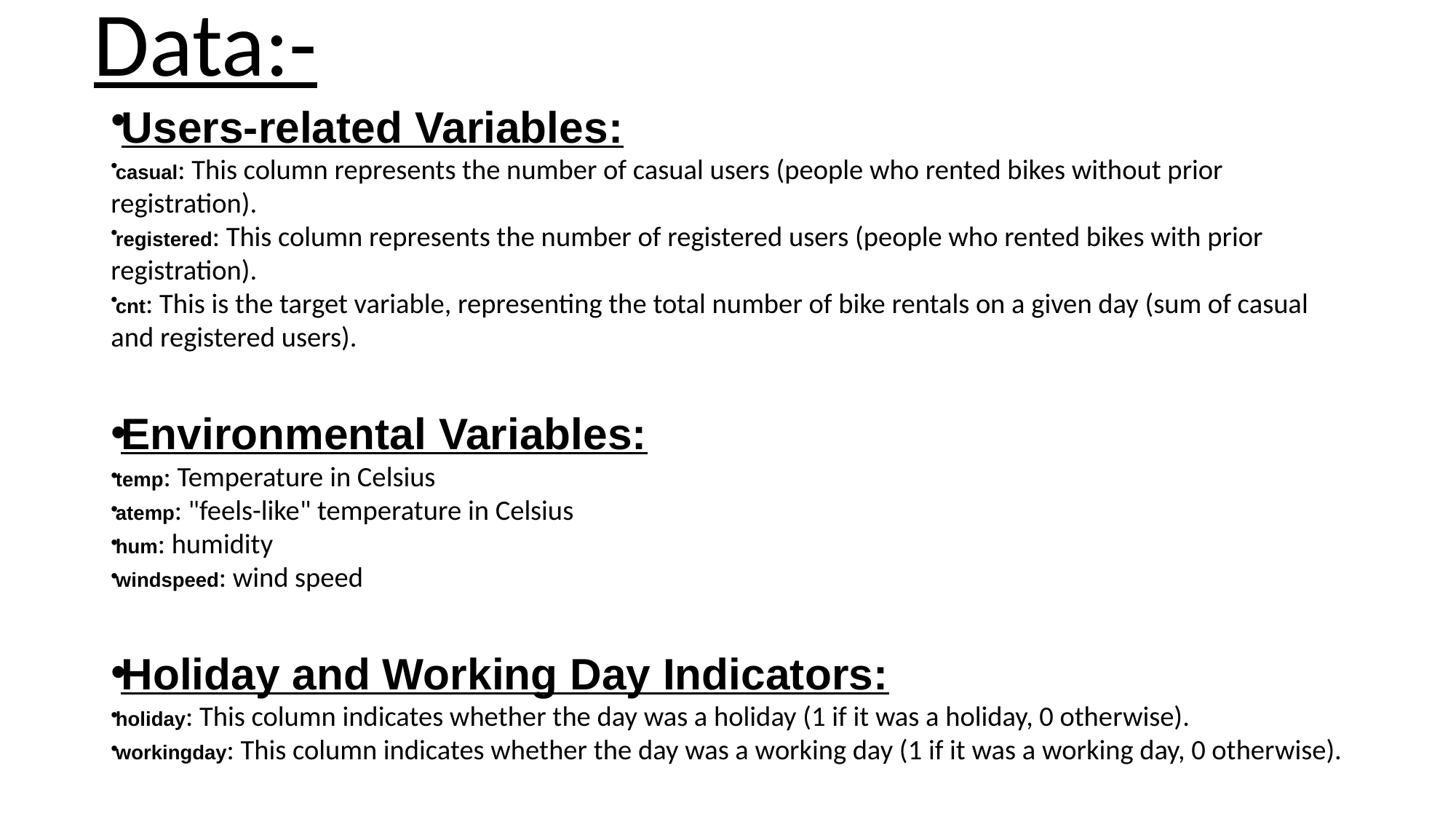

# Data:-
Users-related Variables:
casual: This column represents the number of casual users (people who rented bikes without prior registration).
registered: This column represents the number of registered users (people who rented bikes with prior registration).
cnt: This is the target variable, representing the total number of bike rentals on a given day (sum of casual and registered users).

Environmental Variables:
temp: Temperature in Celsius
atemp: "feels-like" temperature in Celsius
hum: humidity
windspeed: wind speed

Holiday and Working Day Indicators:
holiday: This column indicates whether the day was a holiday (1 if it was a holiday, 0 otherwise).
workingday: This column indicates whether the day was a working day (1 if it was a working day, 0 otherwise).